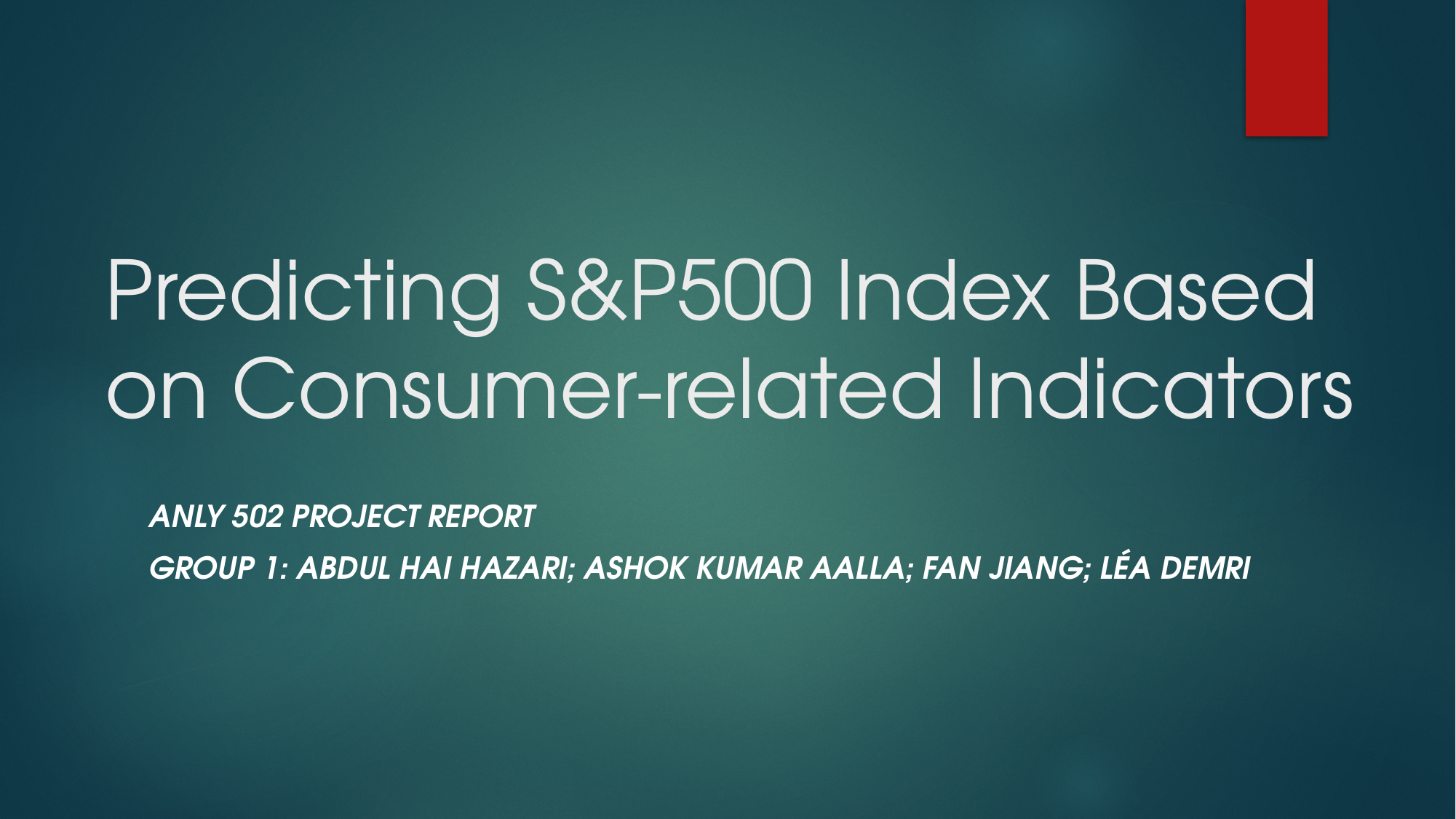

# Predicting S&P500 Index Based on Consumer-related Indicators

ANLY 502 Project Report
Group 1: Abdul Hai Hazari; Ashok Kumar Aalla; Fan Jiang; Léa Demri